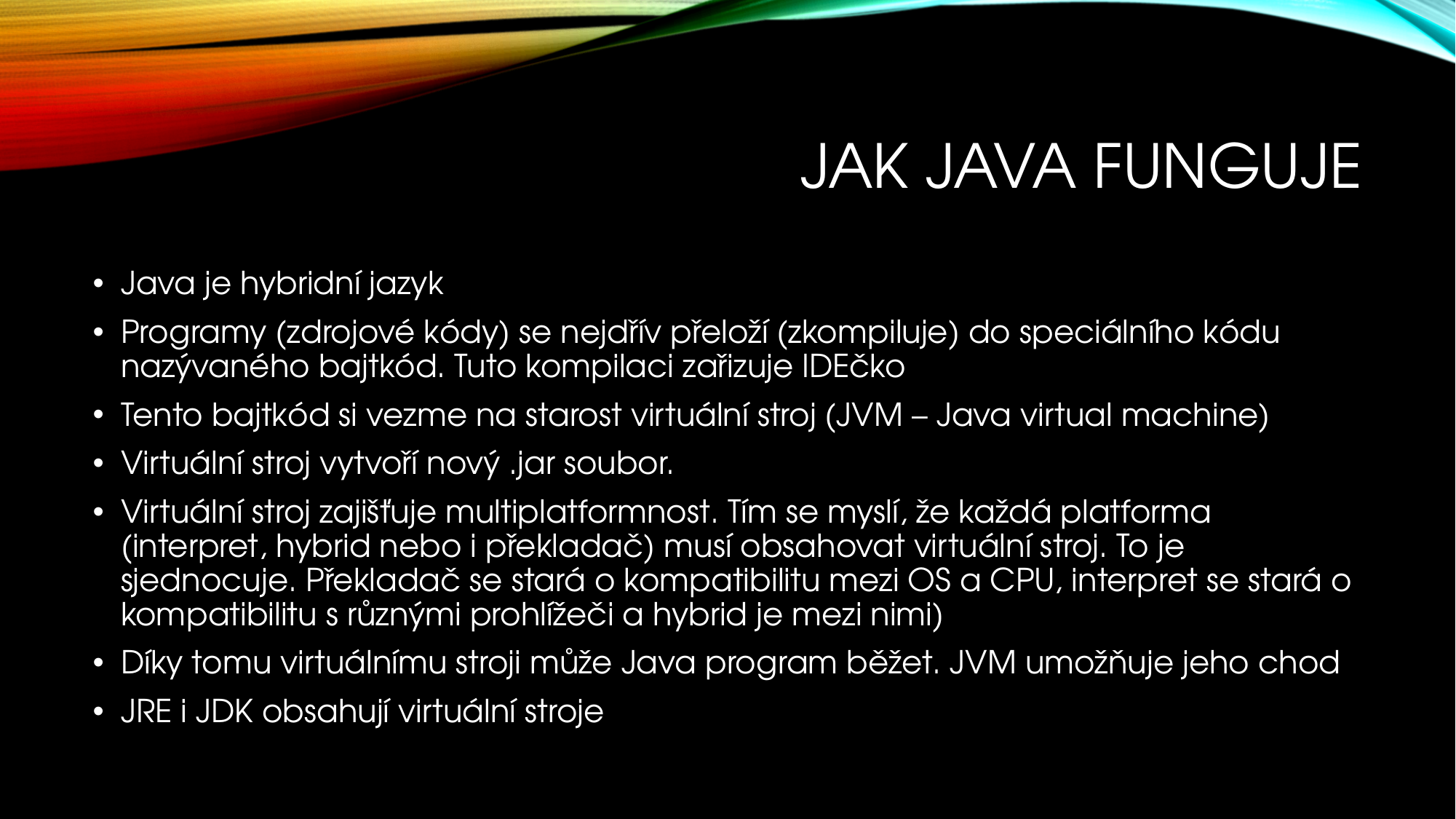

# Jak Java funguje
Java je hybridní jazyk
Programy (zdrojové kódy) se nejdřív přeloží (zkompiluje) do speciálního kódu nazývaného bajtkód. Tuto kompilaci zařizuje IDEčko
Tento bajtkód si vezme na starost virtuální stroj (JVM – Java virtual machine)
Virtuální stroj vytvoří nový .jar soubor.
Virtuální stroj zajišťuje multiplatformnost. Tím se myslí, že každá platforma (interpret, hybrid nebo i překladač) musí obsahovat virtuální stroj. To je sjednocuje. Překladač se stará o kompatibilitu mezi OS a CPU, interpret se stará o kompatibilitu s různými prohlížeči a hybrid je mezi nimi)
Díky tomu virtuálnímu stroji může Java program běžet. JVM umožňuje jeho chod
JRE i JDK obsahují virtuální stroje